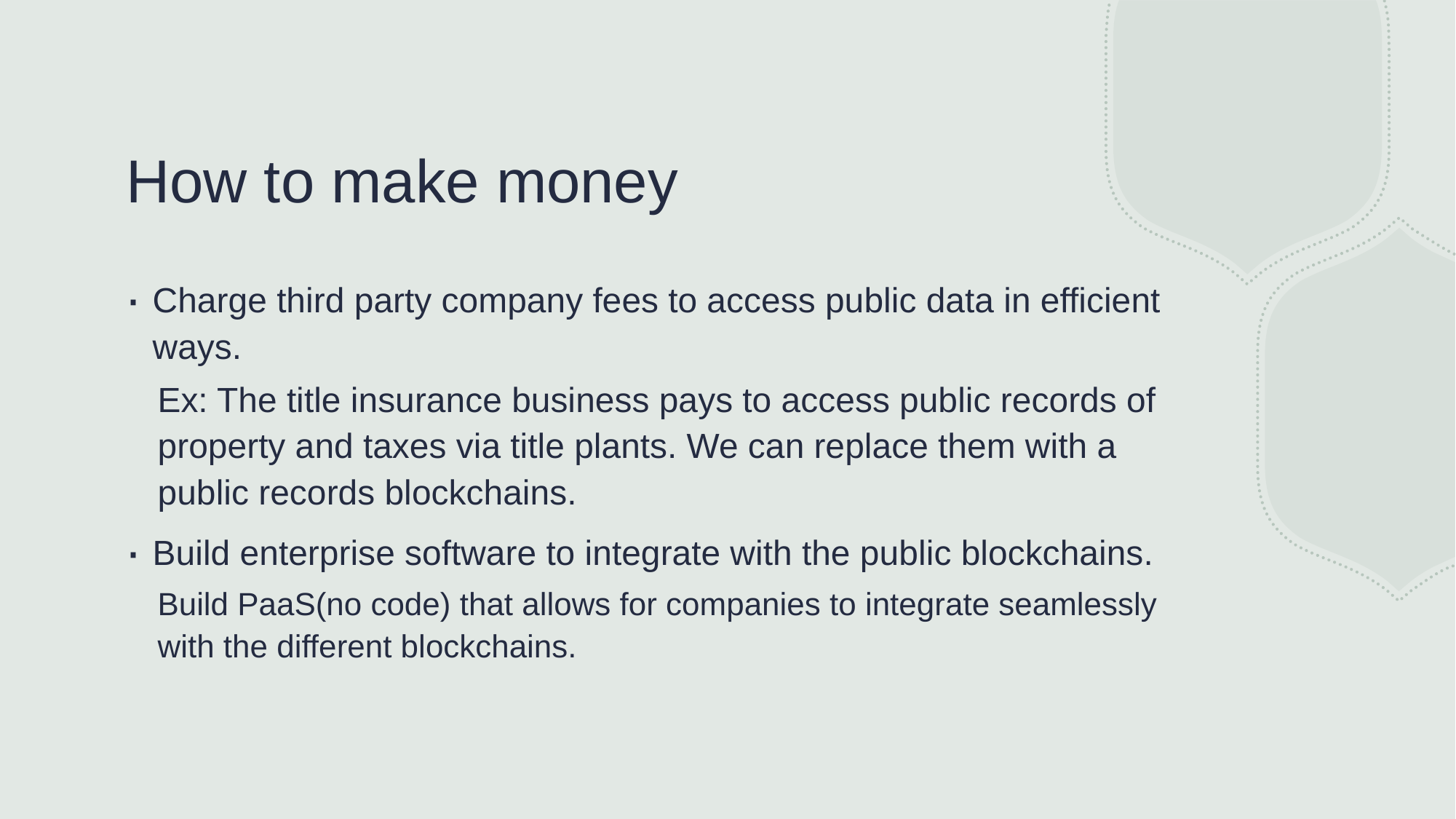

# How to make money
Charge third party company fees to access public data in efficient ways.
Ex: The title insurance business pays to access public records of property and taxes via title plants. We can replace them with a public records blockchains.
Build enterprise software to integrate with the public blockchains.
Build PaaS(no code) that allows for companies to integrate seamlessly with the different blockchains.